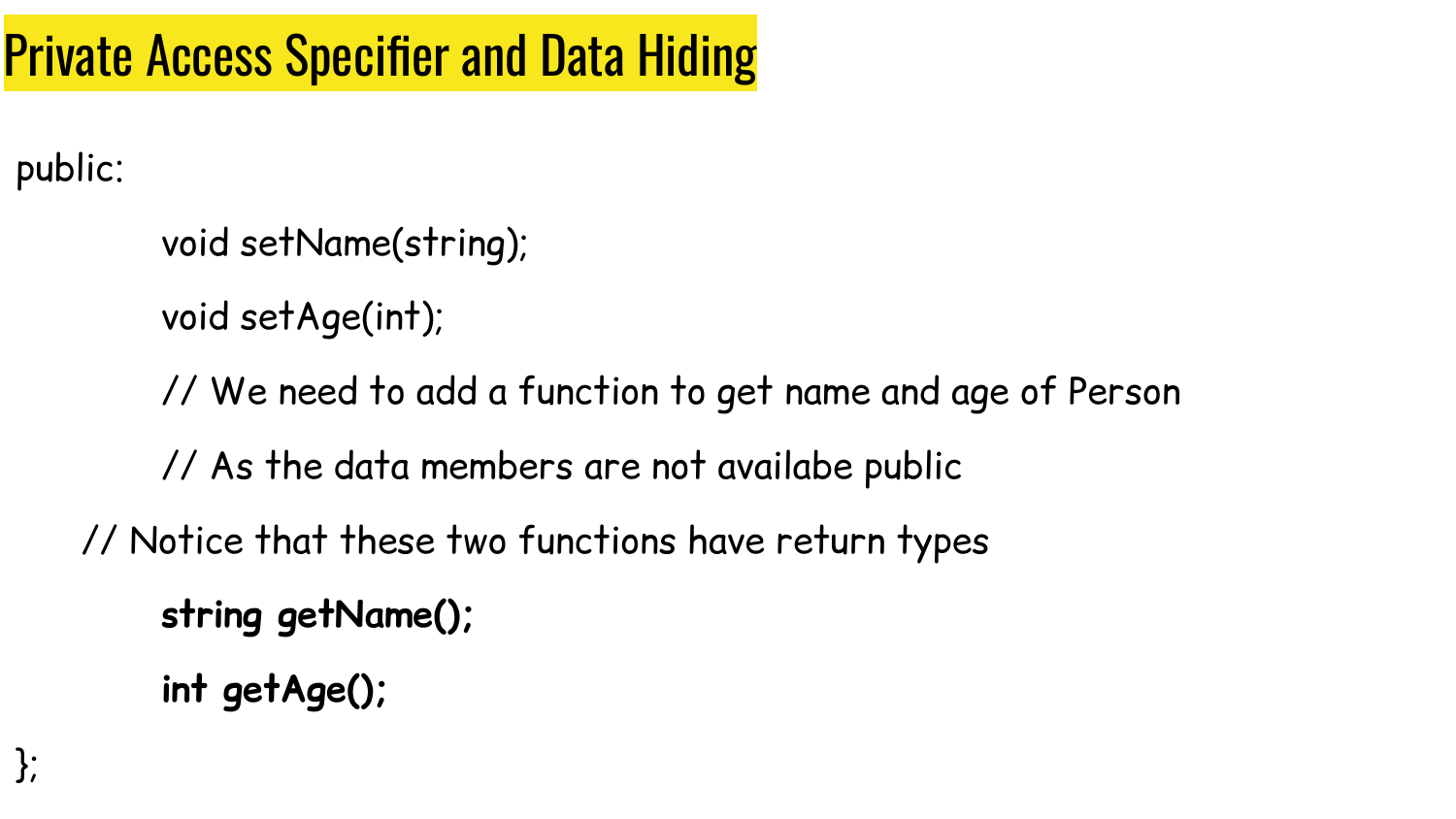

# Private Access Specifier and Data Hiding

public:
	void setName(string);
	void setAge(int);
	// We need to add a function to get name and age of Person
	// As the data members are not availabe public
      // Notice that these two functions have return types
	string getName();
	int getAge();
};